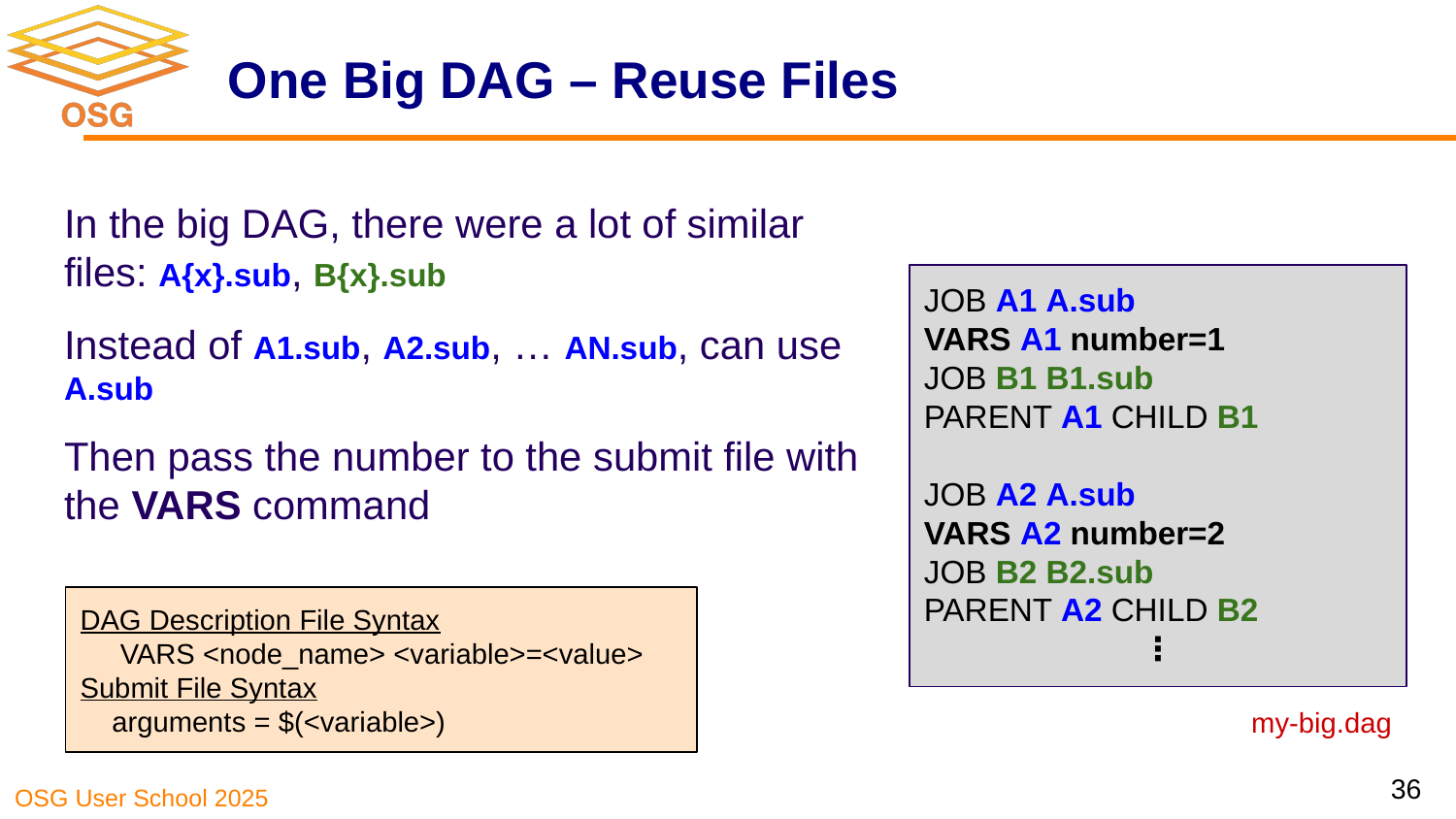

# One Big DAG – Reuse Files
In the big DAG, there were a lot of similar files: A{x}.sub, B{x}.sub
Instead of A1.sub, A2.sub, … AN.sub, can use A.sub
Then pass the number to the submit file with the VARS command

JOB A1 A.sub
VARS A1 number=1
JOB B1 B1.sub
PARENT A1 CHILD B1

JOB A2 A.sub
VARS A2 number=2
JOB B2 B2.sub
PARENT A2 CHILD B2
⋮

DAG Description File Syntax
     VARS <node_name> <variable>=<value>
Submit File Syntax
    arguments = $(<variable>)
my-big.dag
36